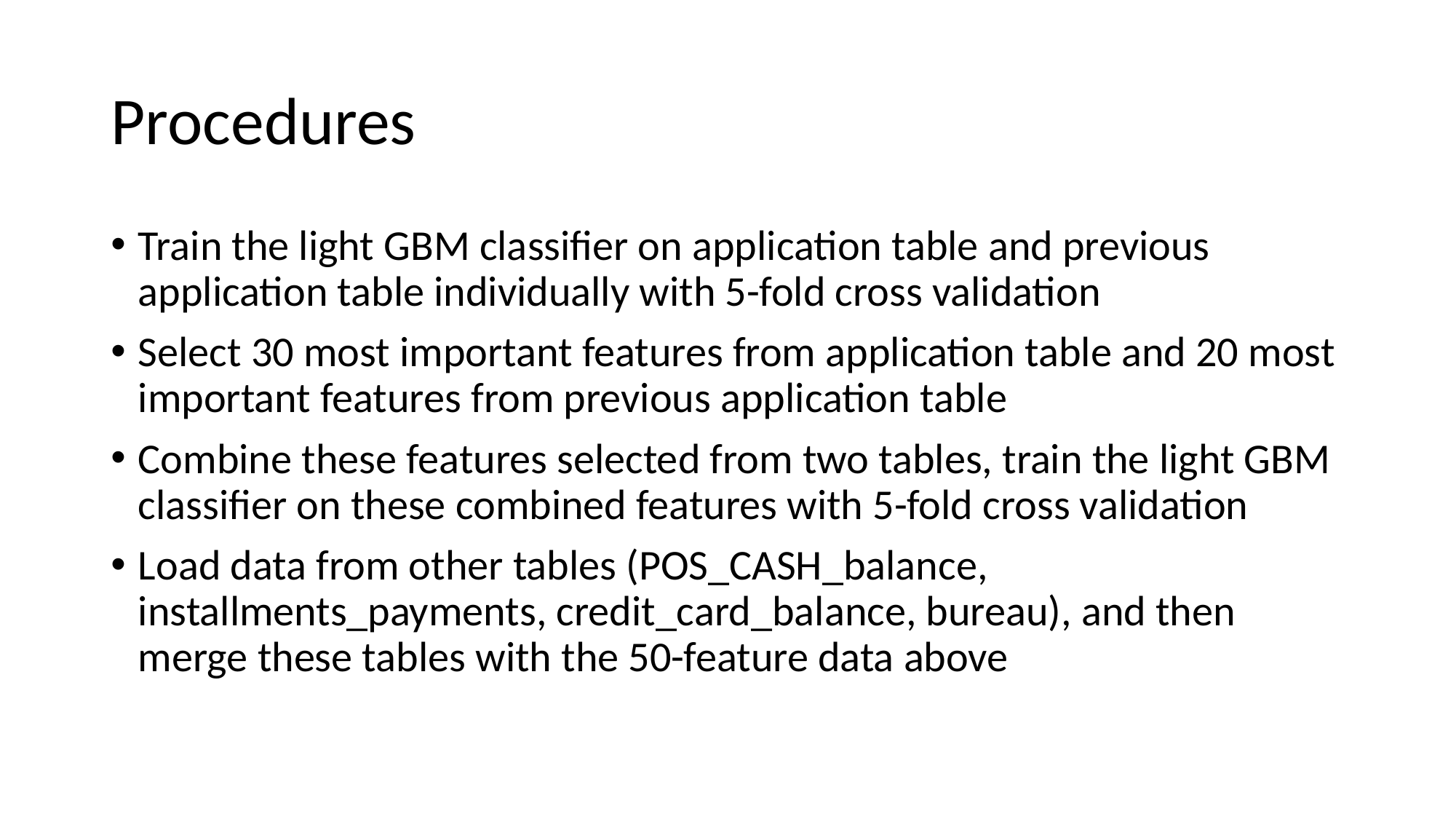

# Procedures
Train the light GBM classifier on application table and previous application table individually with 5-fold cross validation
Select 30 most important features from application table and 20 most important features from previous application table
Combine these features selected from two tables, train the light GBM classifier on these combined features with 5-fold cross validation
Load data from other tables (POS_CASH_balance, installments_payments, credit_card_balance, bureau), and then merge these tables with the 50-feature data above